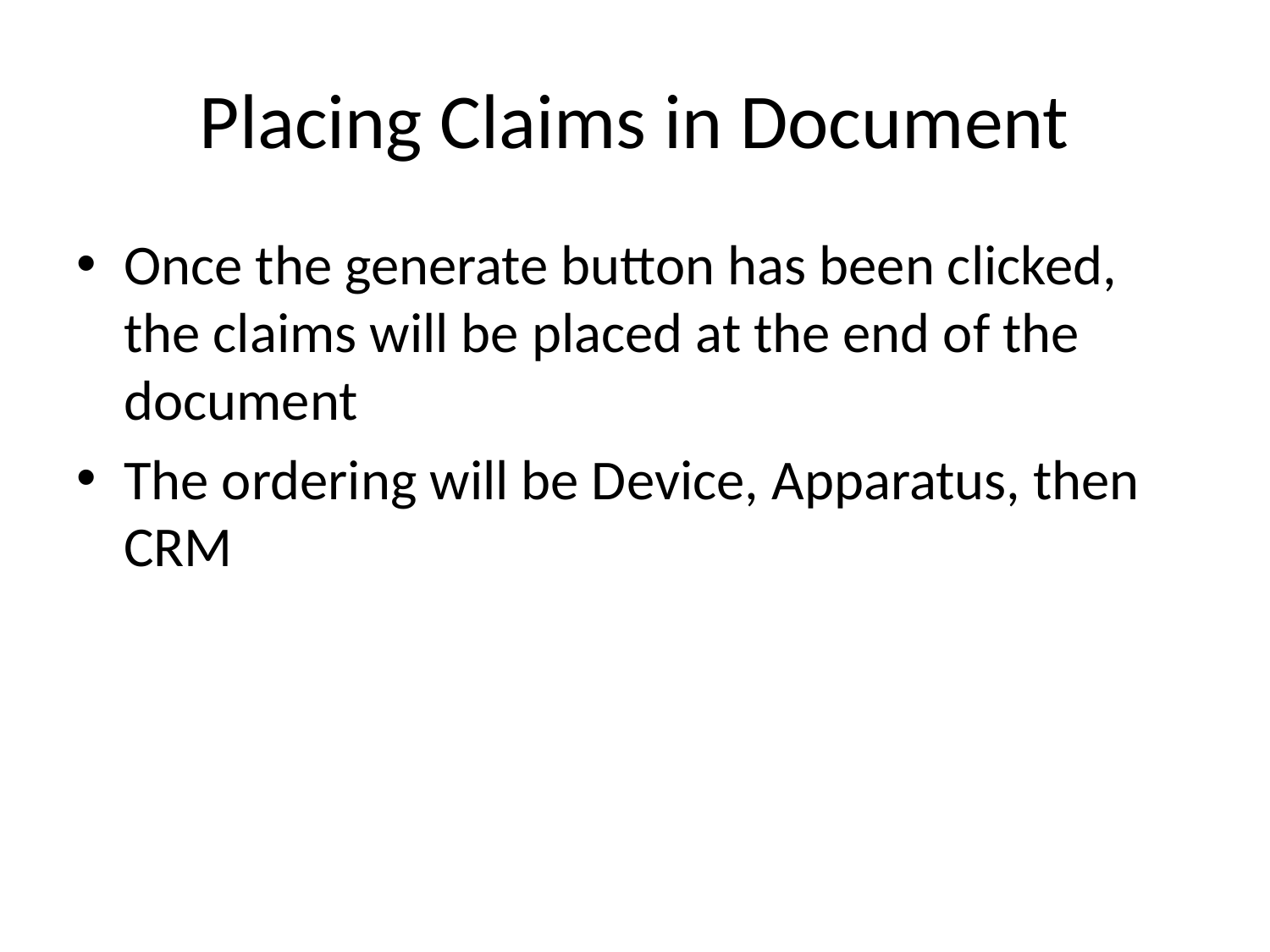

# Placing Claims in Document
Once the generate button has been clicked, the claims will be placed at the end of the document
The ordering will be Device, Apparatus, then CRM